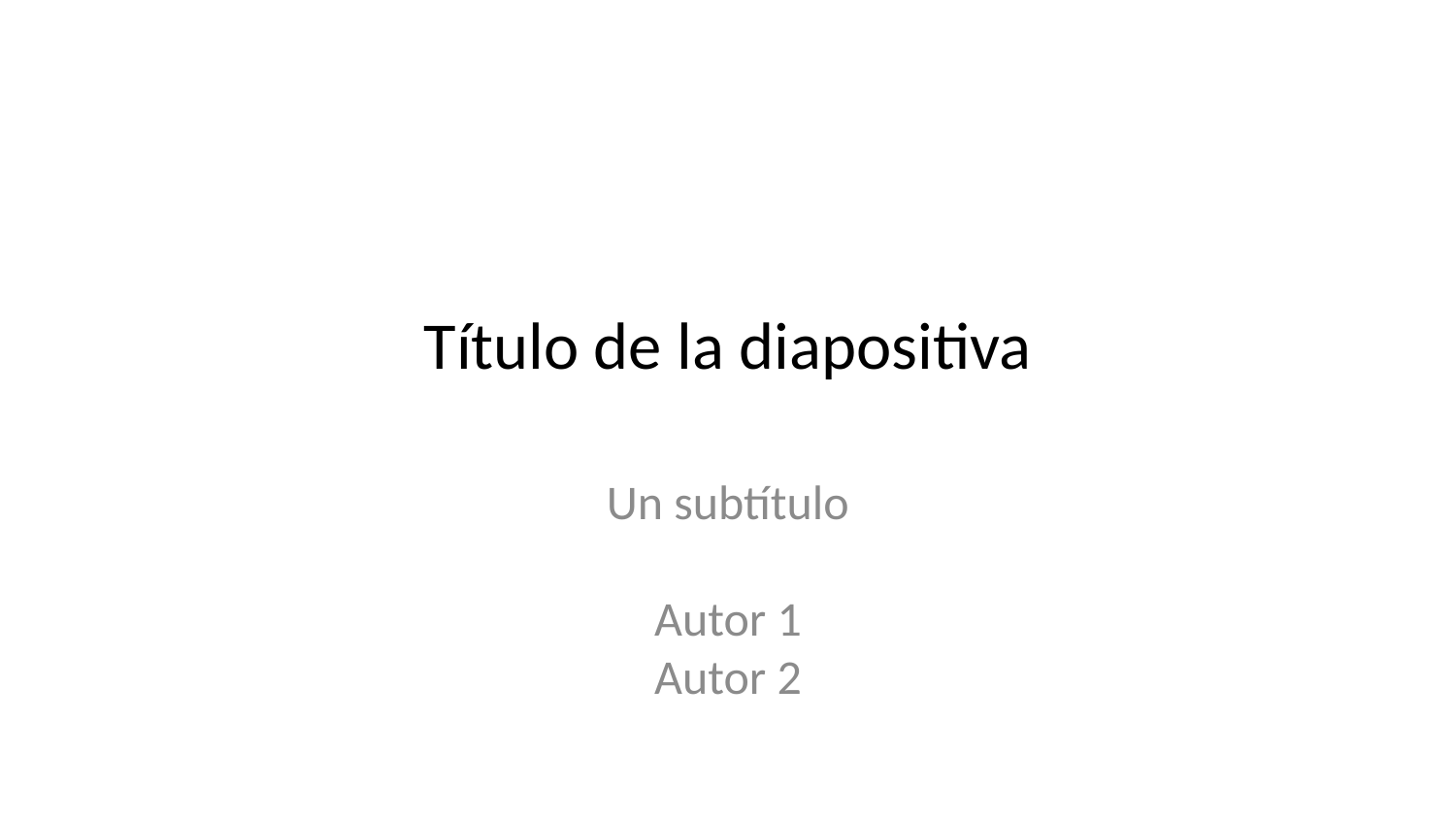

# Título de la diapositiva
Un subtítulo
Autor 1
Autor 2